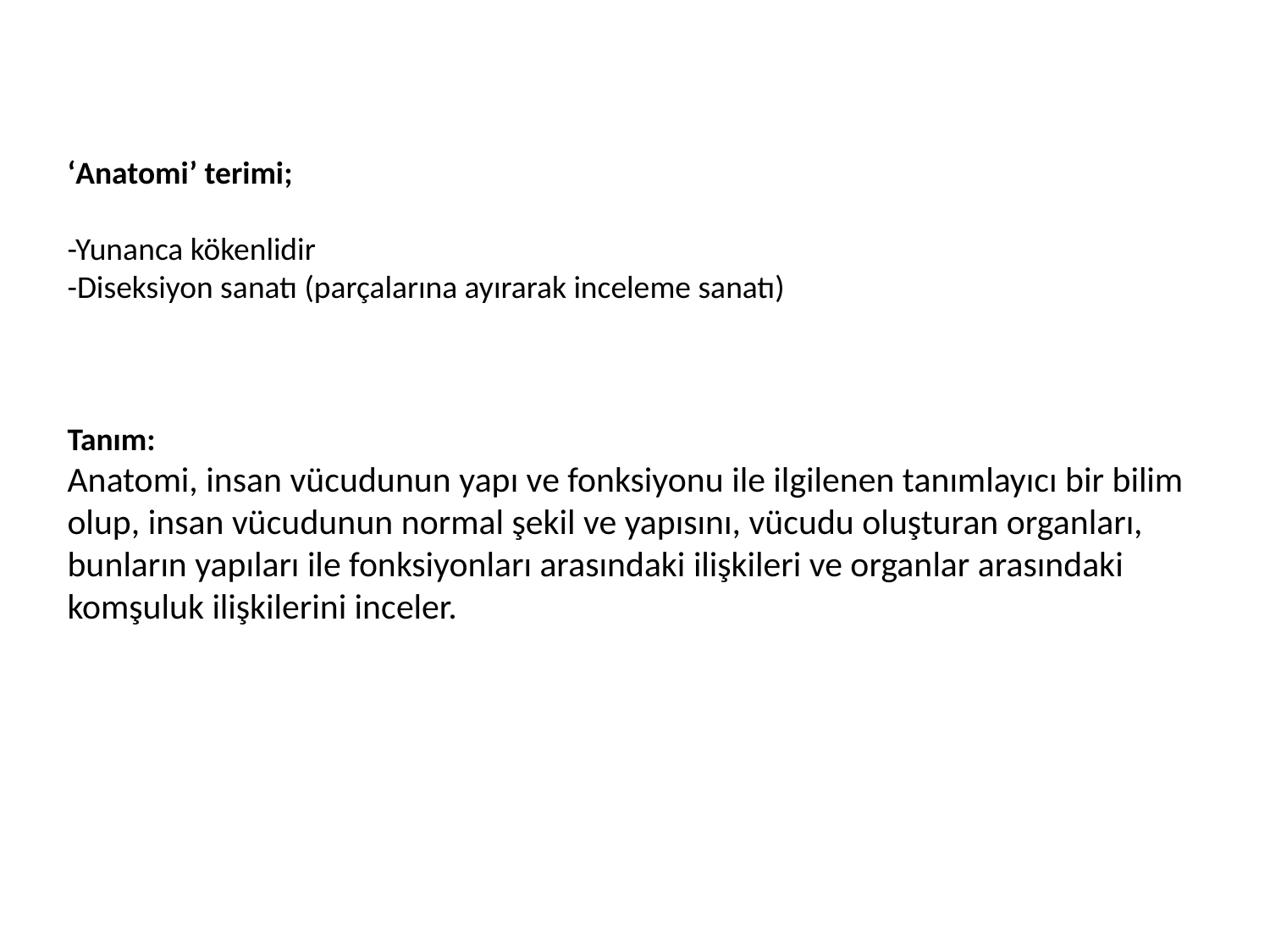

‘Anatomi’ terimi;

-Yunanca kökenlidir
-Diseksiyon sanatı (parçalarına ayırarak inceleme sanatı)

Tanım:
Anatomi, insan vücudunun yapı ve fonksiyonu ile ilgilenen tanımlayıcı bir bilim olup, insan vücudunun normal şekil ve yapısını, vücudu oluşturan organları, bunların yapıları ile fonksiyonları arasındaki ilişkileri ve organlar arasındaki komşuluk ilişkilerini inceler.